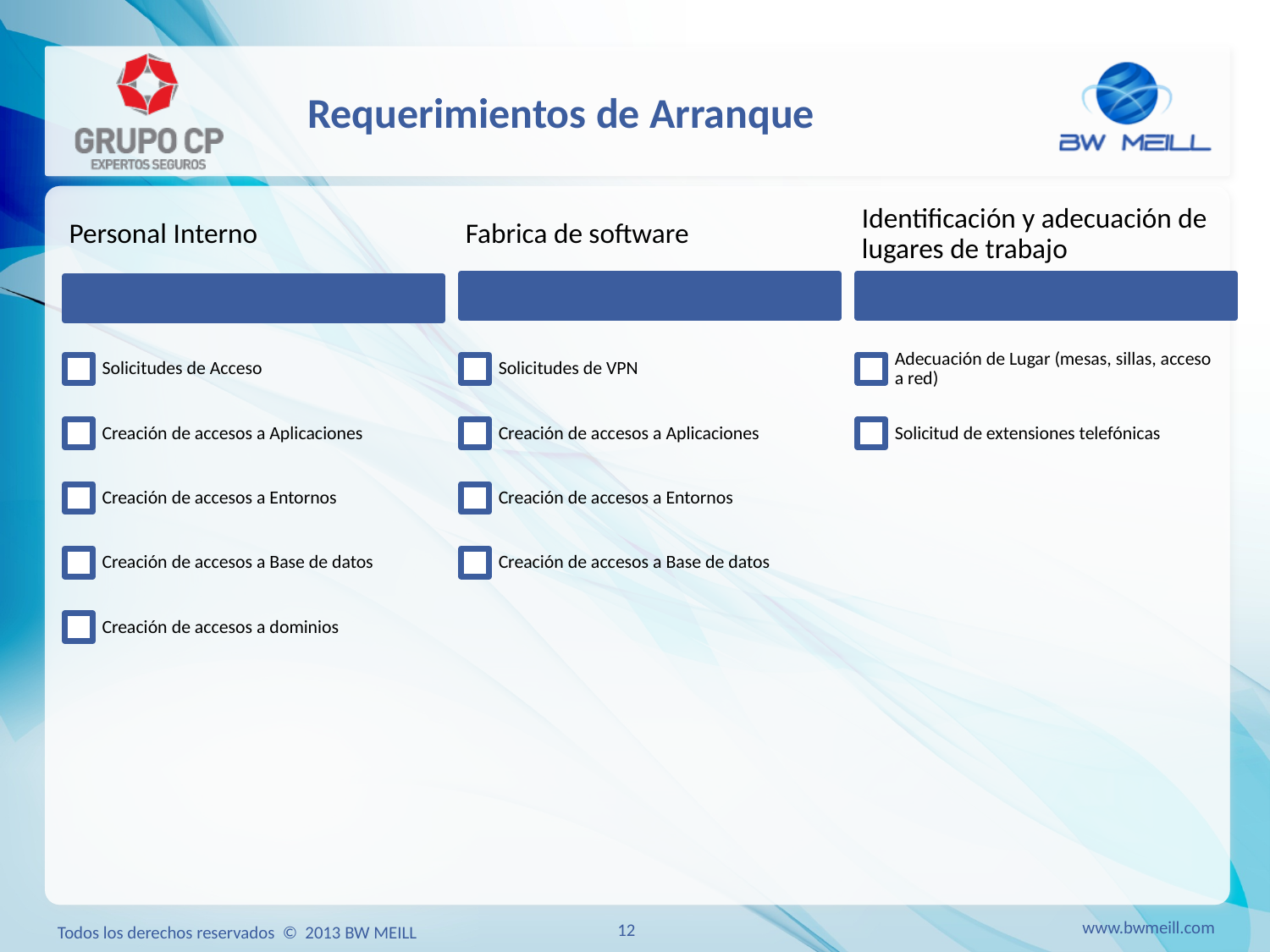

# Requerimientos de Arranque
Personal Interno
Solicitudes de Acceso
Creación de accesos a Aplicaciones
Creación de accesos a Entornos
Creación de accesos a Base de datos
Creación de accesos a dominios
Fabrica de software
Solicitudes de VPN
Creación de accesos a Aplicaciones
Creación de accesos a Entornos
Creación de accesos a Base de datos
Identificación y adecuación de lugares de trabajo
Adecuación de Lugar (mesas, sillas, acceso a red)
Solicitud de extensiones telefónicas
www.bwmeill.com
12